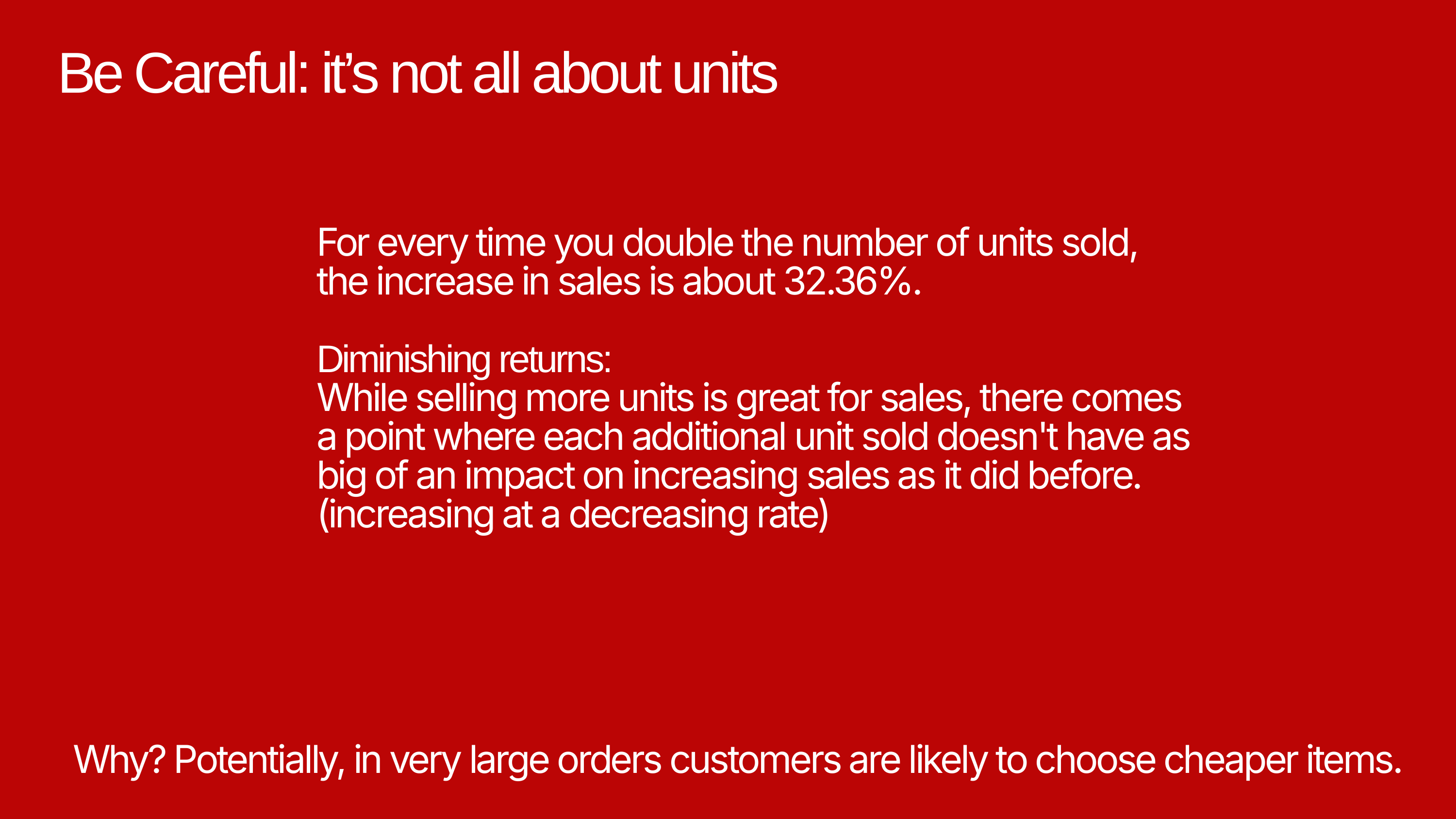

Be Careful: it’s not all about units
For every time you double the number of units sold, the increase in sales is about 32.36%.

Diminishing returns:
While selling more units is great for sales, there comes a point where each additional unit sold doesn't have as big of an impact on increasing sales as it did before.  (increasing at a decreasing rate)

 Why? Potentially, in very large orders customers are likely to choose cheaper items.